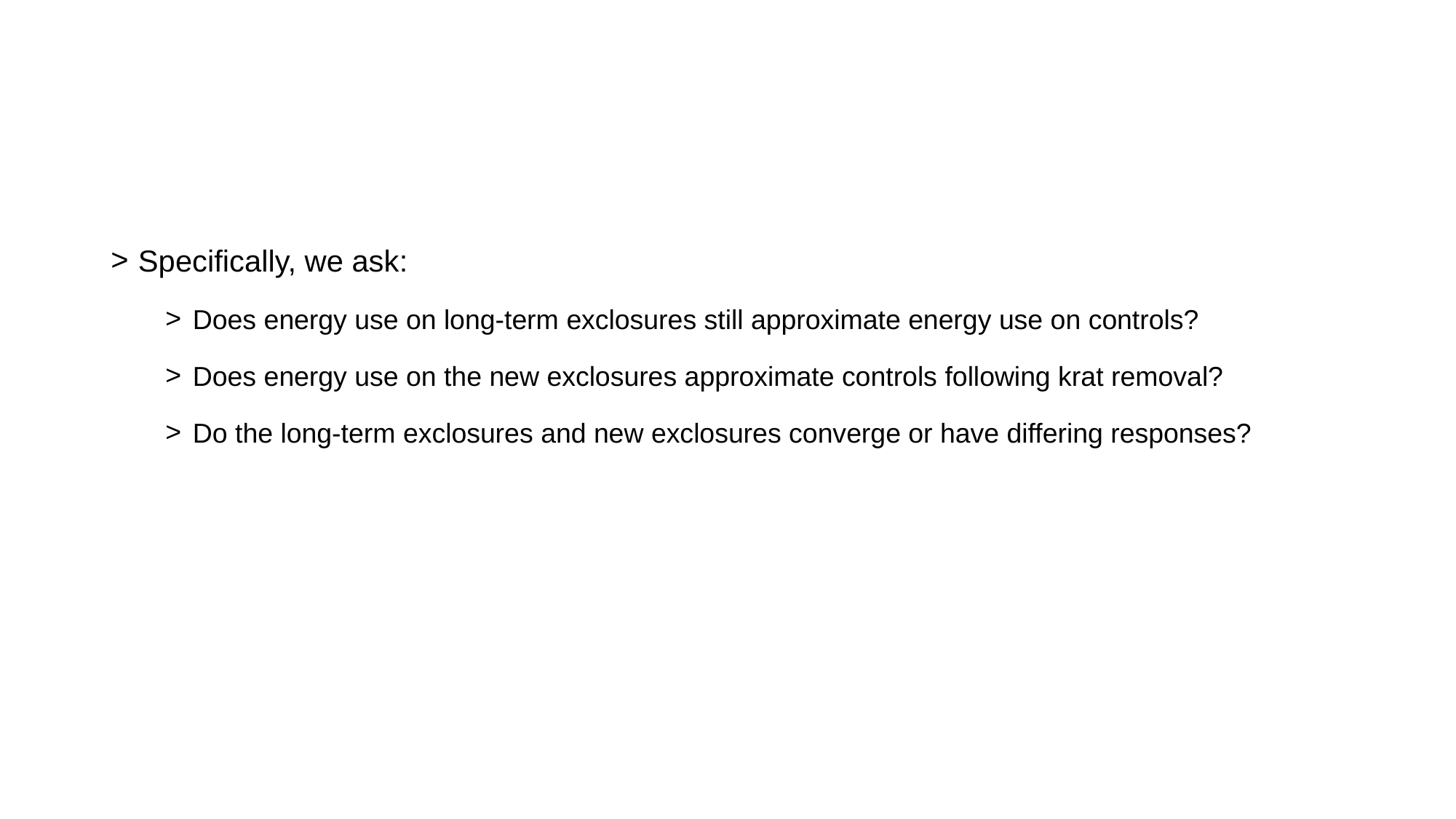

Specifically, we ask:
Does energy use on long-term exclosures still approximate energy use on controls?
Does energy use on the new exclosures approximate controls following krat removal?
Do the long-term exclosures and new exclosures converge or have differing responses?